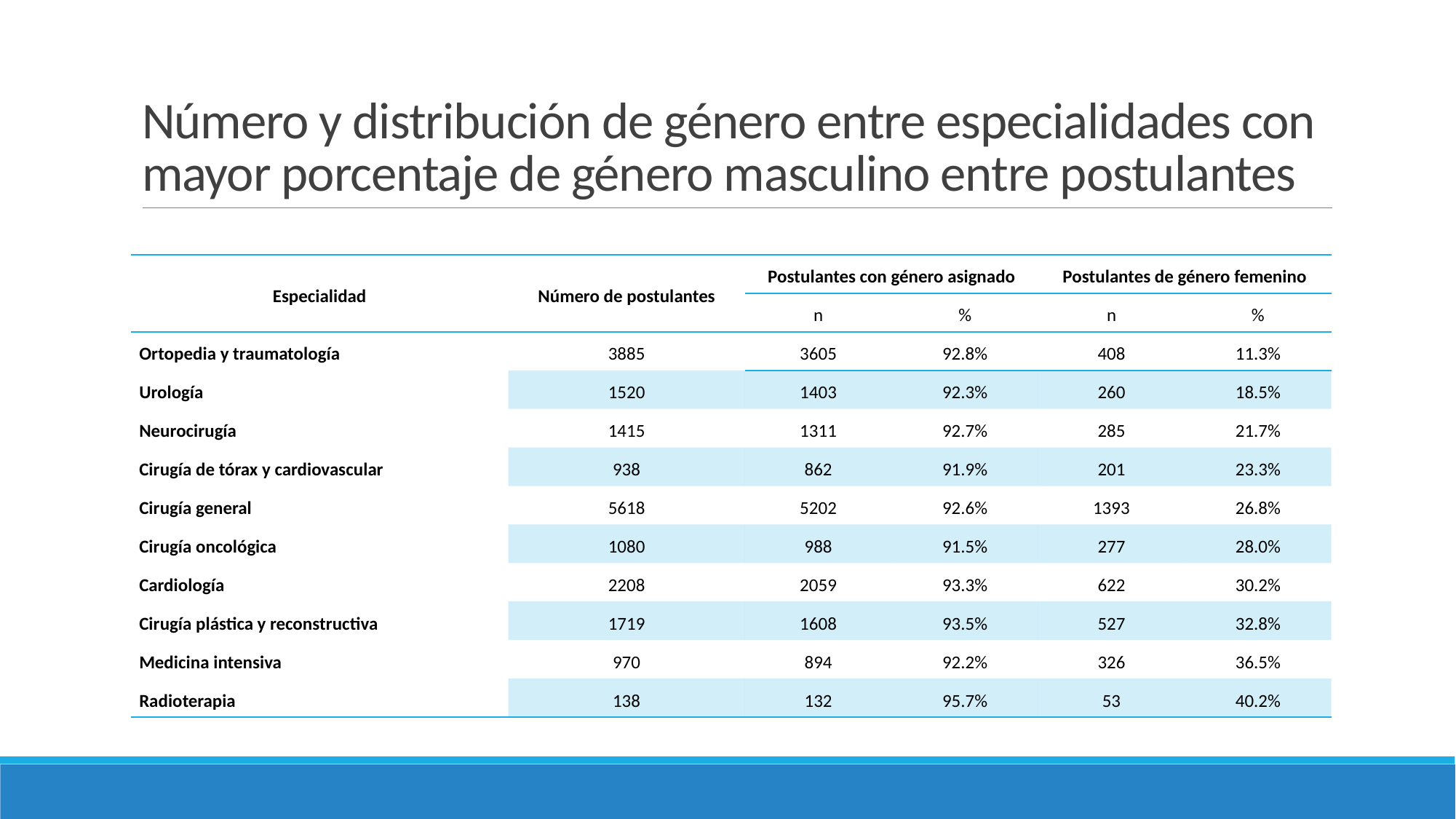

# Número y distribución de género entre especialidades con mayor porcentaje de género masculino entre postulantes
| Especialidad | Número de postulantes | Postulantes con género asignado |  | Postulantes de género femenino |  |
| --- | --- | --- | --- | --- | --- |
|  |  | n | % | n | % |
| Ortopedia y traumatología | 3885 | 3605 | 92.8% | 408 | 11.3% |
| Urología | 1520 | 1403 | 92.3% | 260 | 18.5% |
| Neurocirugía | 1415 | 1311 | 92.7% | 285 | 21.7% |
| Cirugía de tórax y cardiovascular | 938 | 862 | 91.9% | 201 | 23.3% |
| Cirugía general | 5618 | 5202 | 92.6% | 1393 | 26.8% |
| Cirugía oncológica | 1080 | 988 | 91.5% | 277 | 28.0% |
| Cardiología | 2208 | 2059 | 93.3% | 622 | 30.2% |
| Cirugía plástica y reconstructiva | 1719 | 1608 | 93.5% | 527 | 32.8% |
| Medicina intensiva | 970 | 894 | 92.2% | 326 | 36.5% |
| Radioterapia | 138 | 132 | 95.7% | 53 | 40.2% |